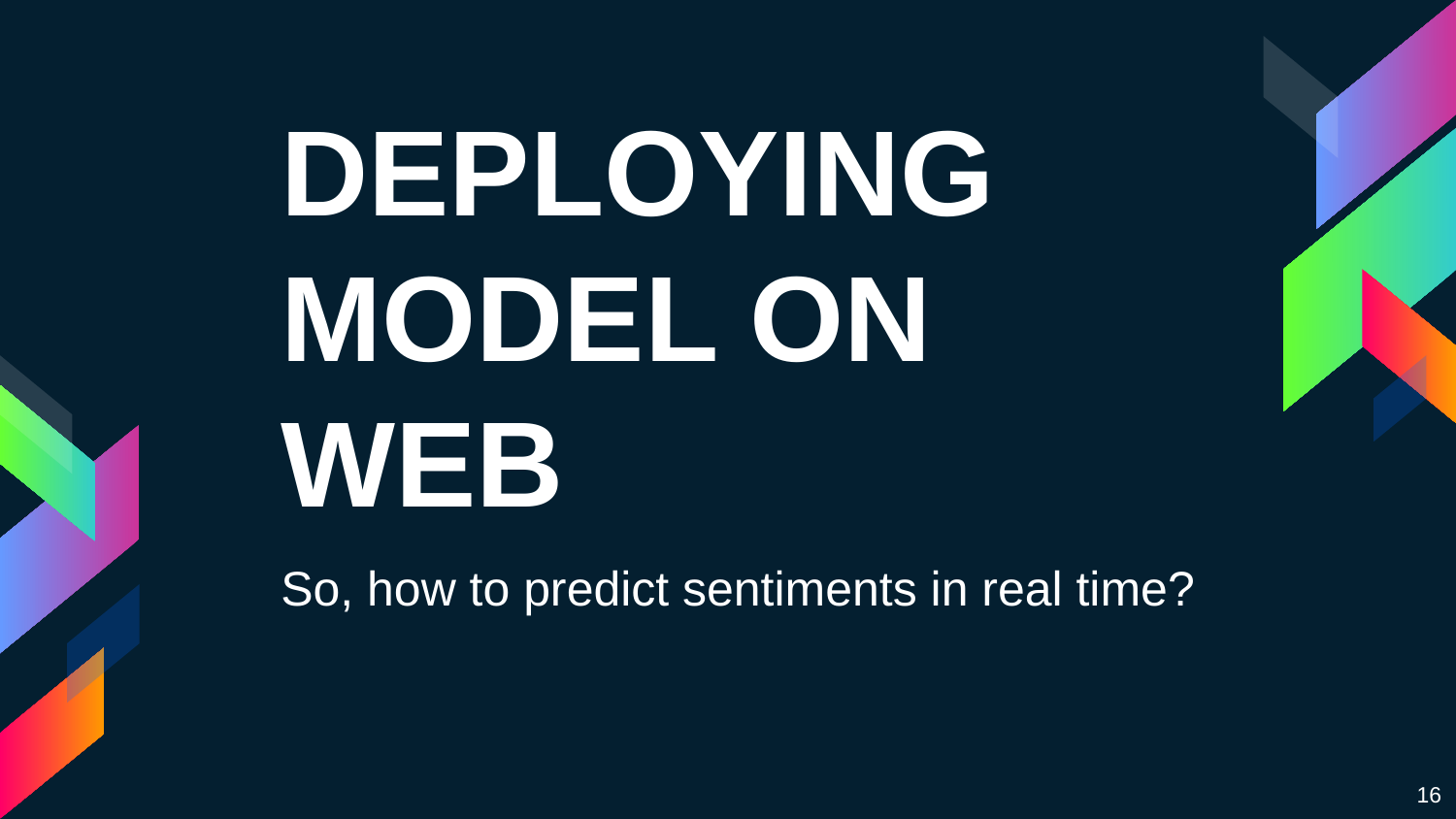

DEPLOYING MODEL ON WEB
So, how to predict sentiments in real time?
16